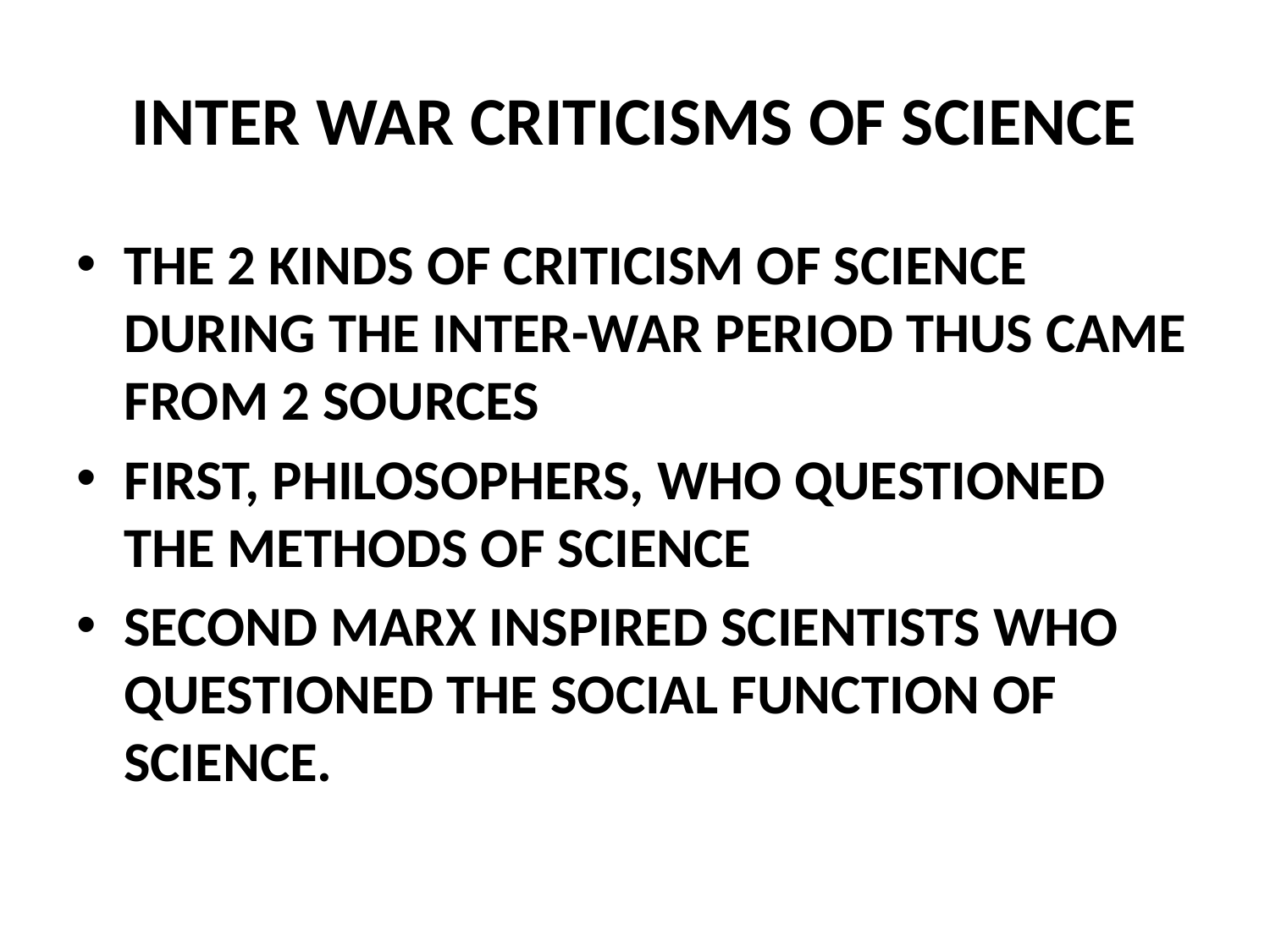

# INTER WAR CRITICISMS OF SCIENCE
THE 2 KINDS OF CRITICISM OF SCIENCE DURING THE INTER-WAR PERIOD THUS CAME FROM 2 SOURCES
FIRST, PHILOSOPHERS, WHO QUESTIONED THE METHODS OF SCIENCE
SECOND MARX INSPIRED SCIENTISTS WHO QUESTIONED THE SOCIAL FUNCTION OF SCIENCE.